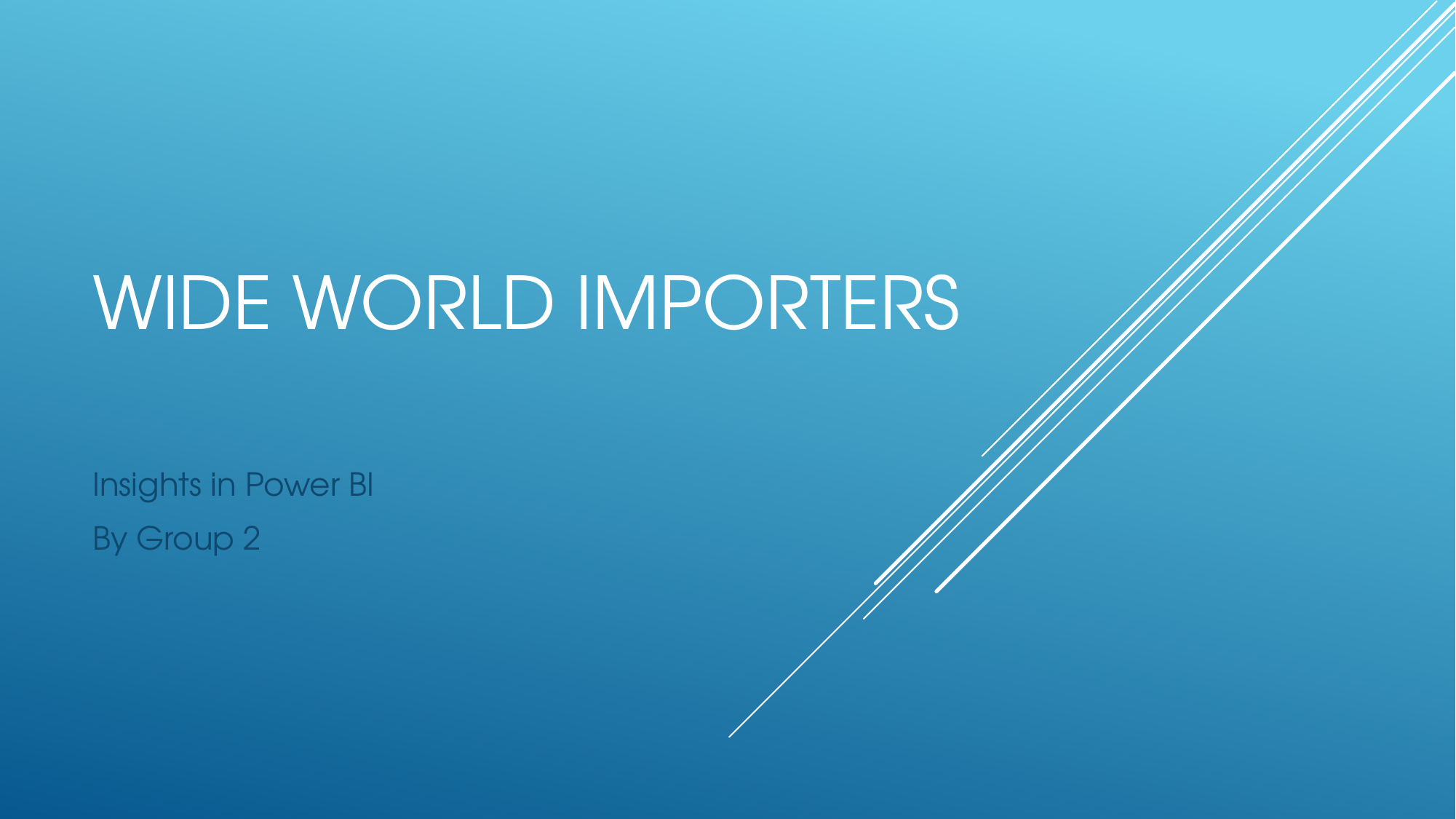

# Wide World Importers
Insights in Power BI
By Group 2